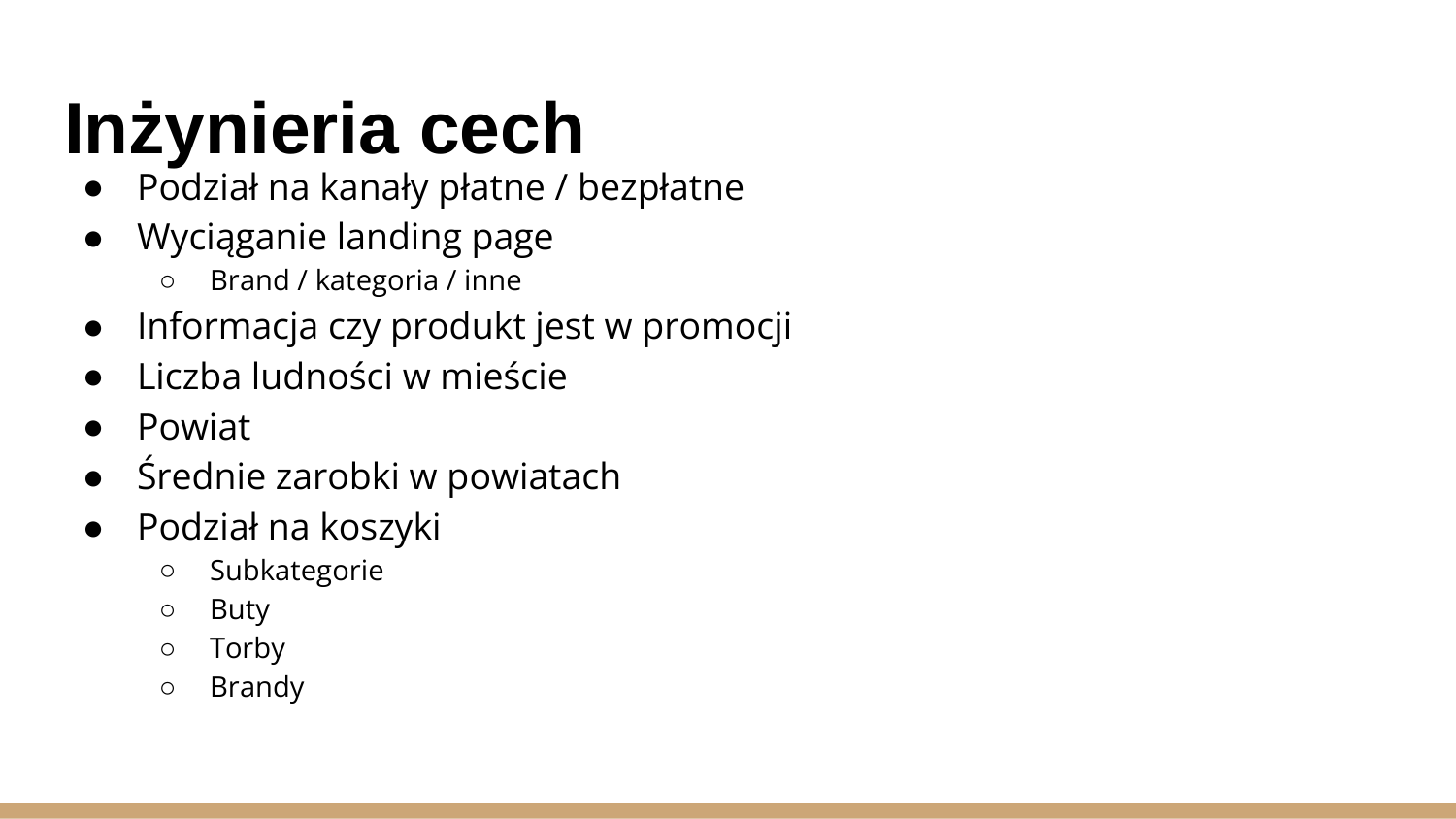

# Inżynieria cech
Podział na kanały płatne / bezpłatne
Wyciąganie landing page
Brand / kategoria / inne
Informacja czy produkt jest w promocji
Liczba ludności w mieście
Powiat
Średnie zarobki w powiatach
Podział na koszyki
Subkategorie
Buty
Torby
Brandy